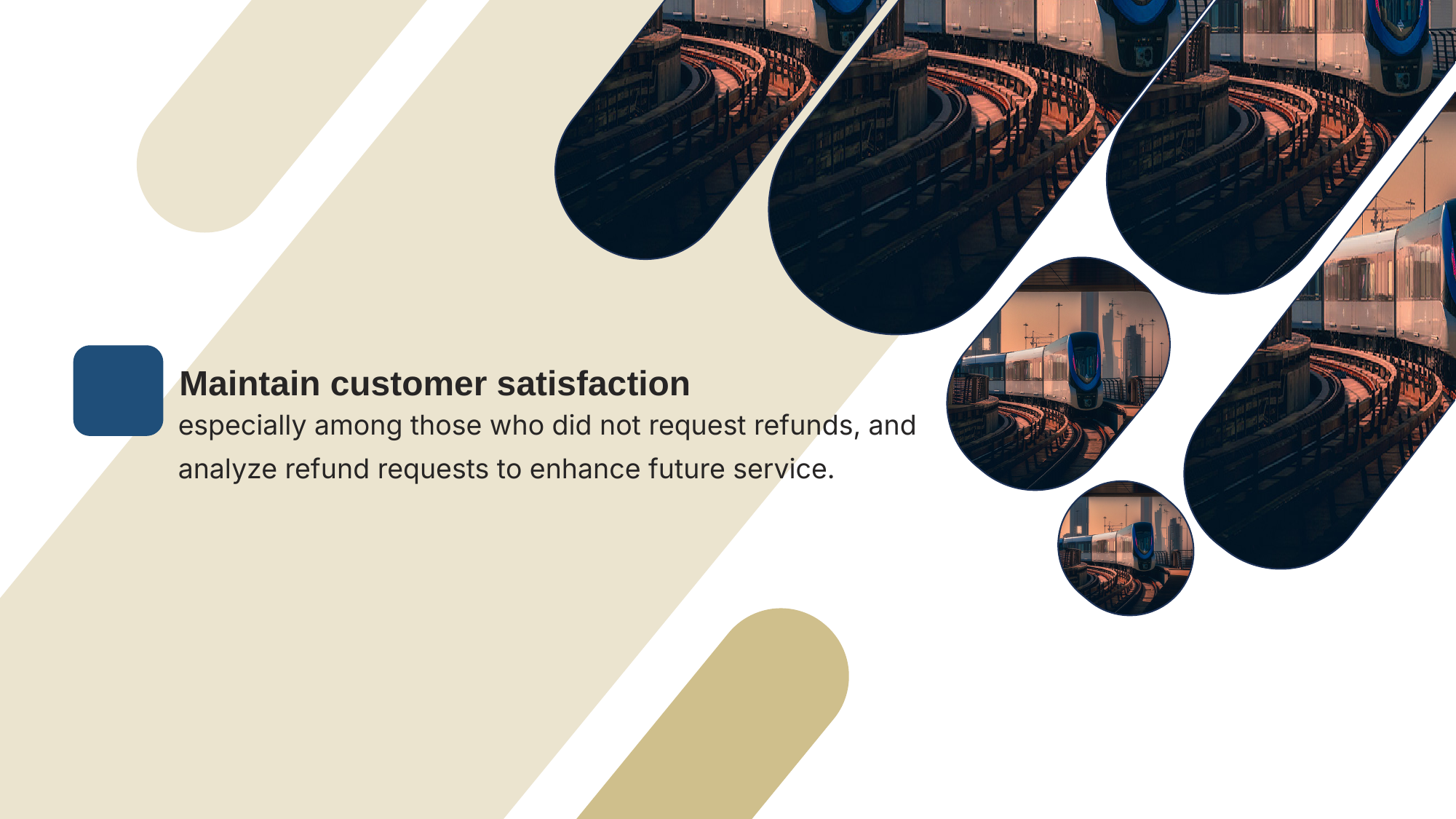

Maintain customer satisfaction
especially among those who did not request refunds, and analyze refund requests to enhance future service.